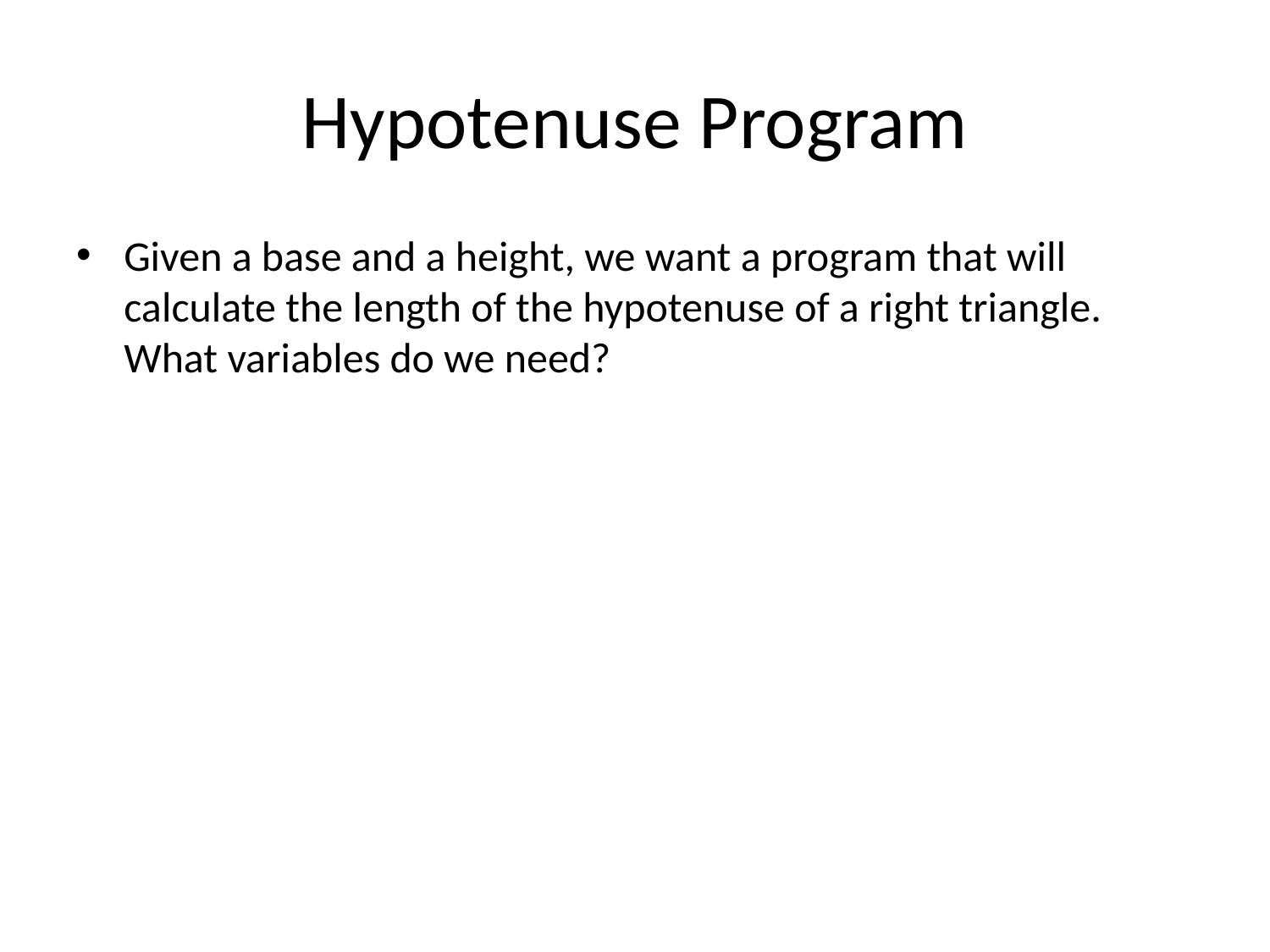

# Hypotenuse Program
Given a base and a height, we want a program that will calculate the length of the hypotenuse of a right triangle.  What variables do we need?